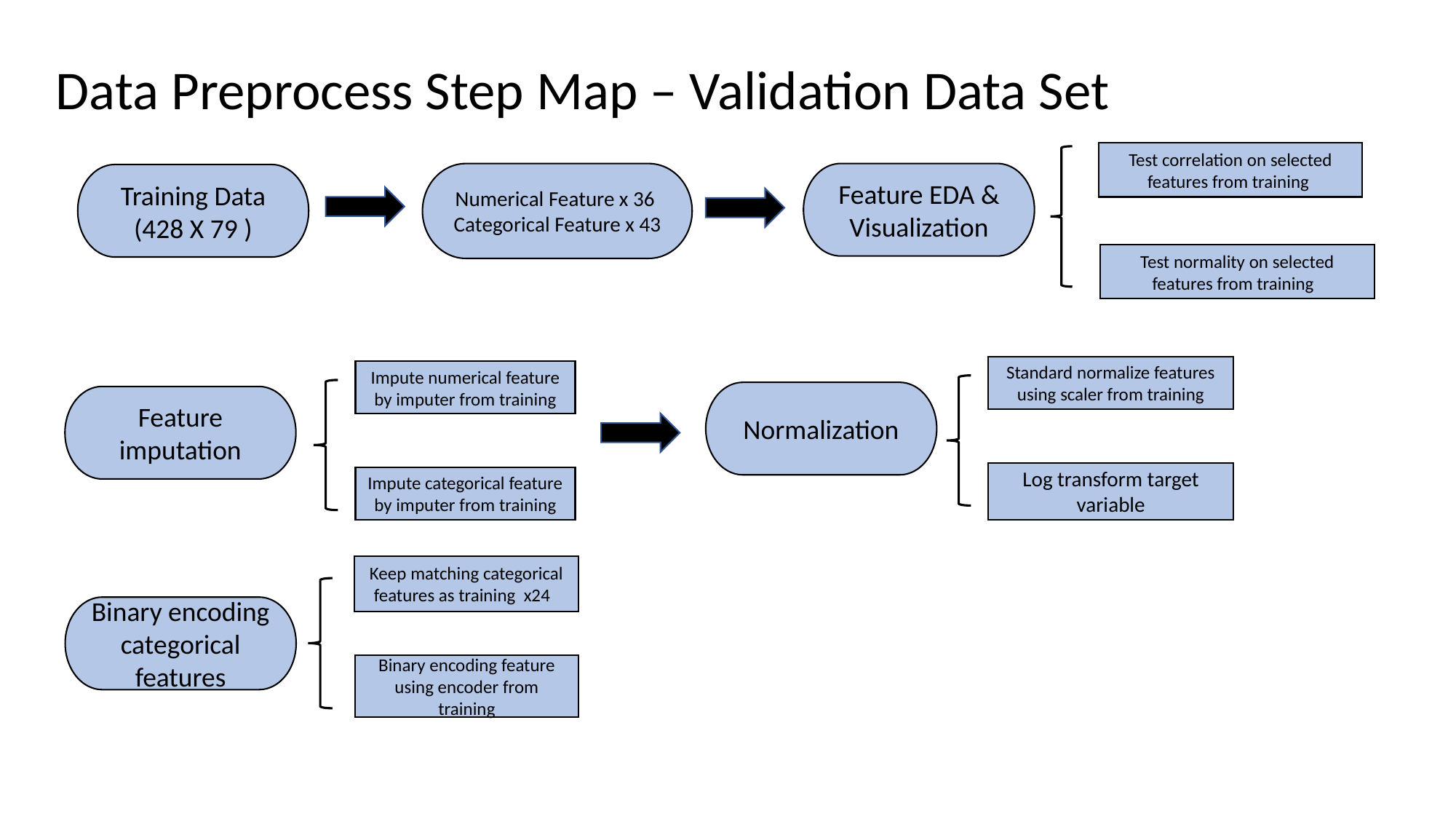

# Data Preprocess Step Map – Validation Data Set
Test correlation on selected features from training

Numerical Feature x 36
Categorical Feature x 43
Feature EDA & Visualization
Training Data
(428 X 79 )

Test normality on selected features from training
Standard normalize features using scaler from training
Impute numerical feature by imputer from training

Normalization
Feature imputation

Log transform target variable
Impute categorical feature by imputer from training
Keep matching categorical features as training  x24

Binary encoding categorical features
Binary encoding feature using encoder from training